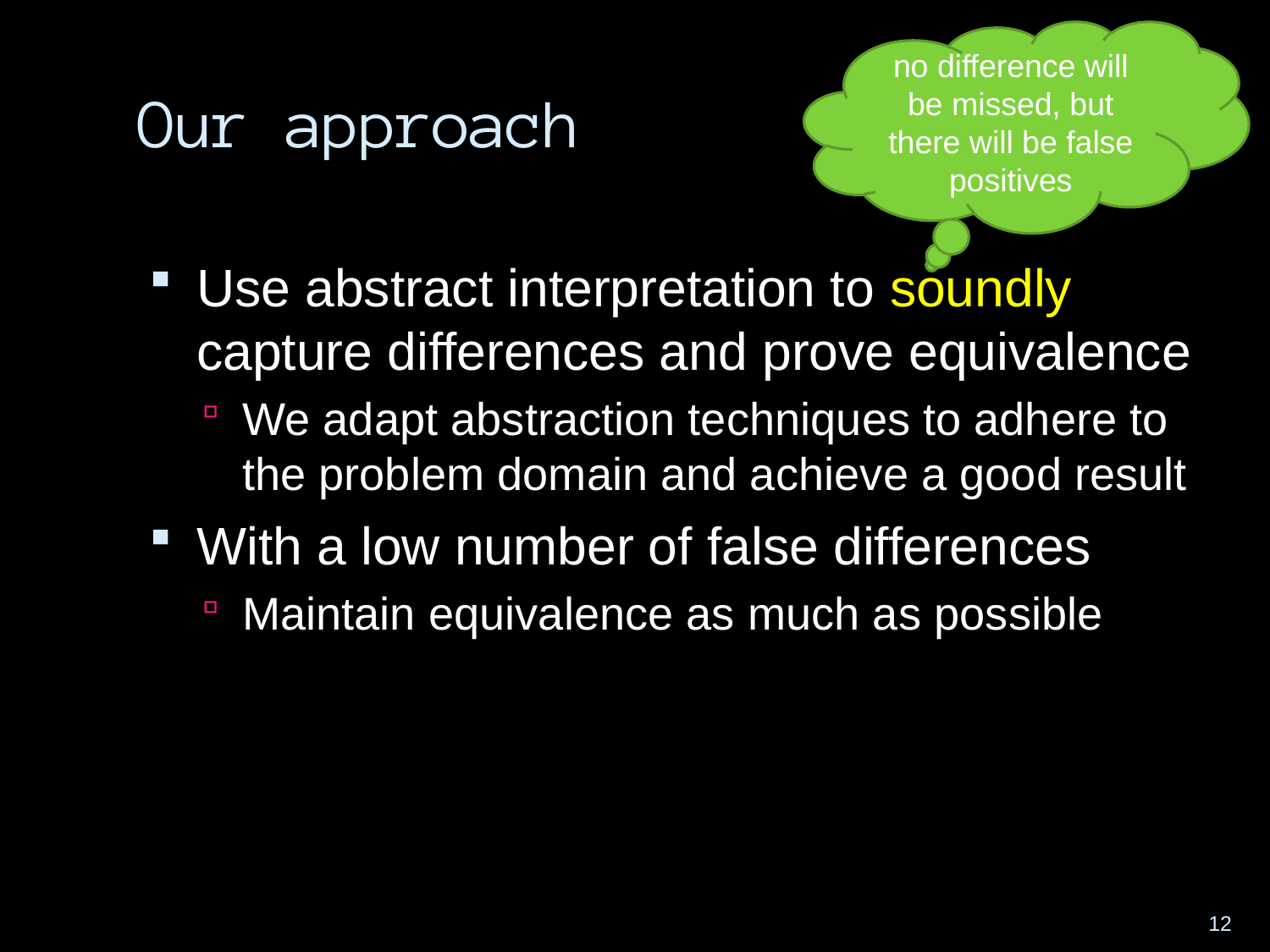

no difference will be missed, but there will be false positives
# Our approach
Use abstract interpretation to soundly capture differences and prove equivalence
We adapt abstraction techniques to adhere to the problem domain and achieve a good result
With a low number of false differences
Maintain equivalence as much as possible
12